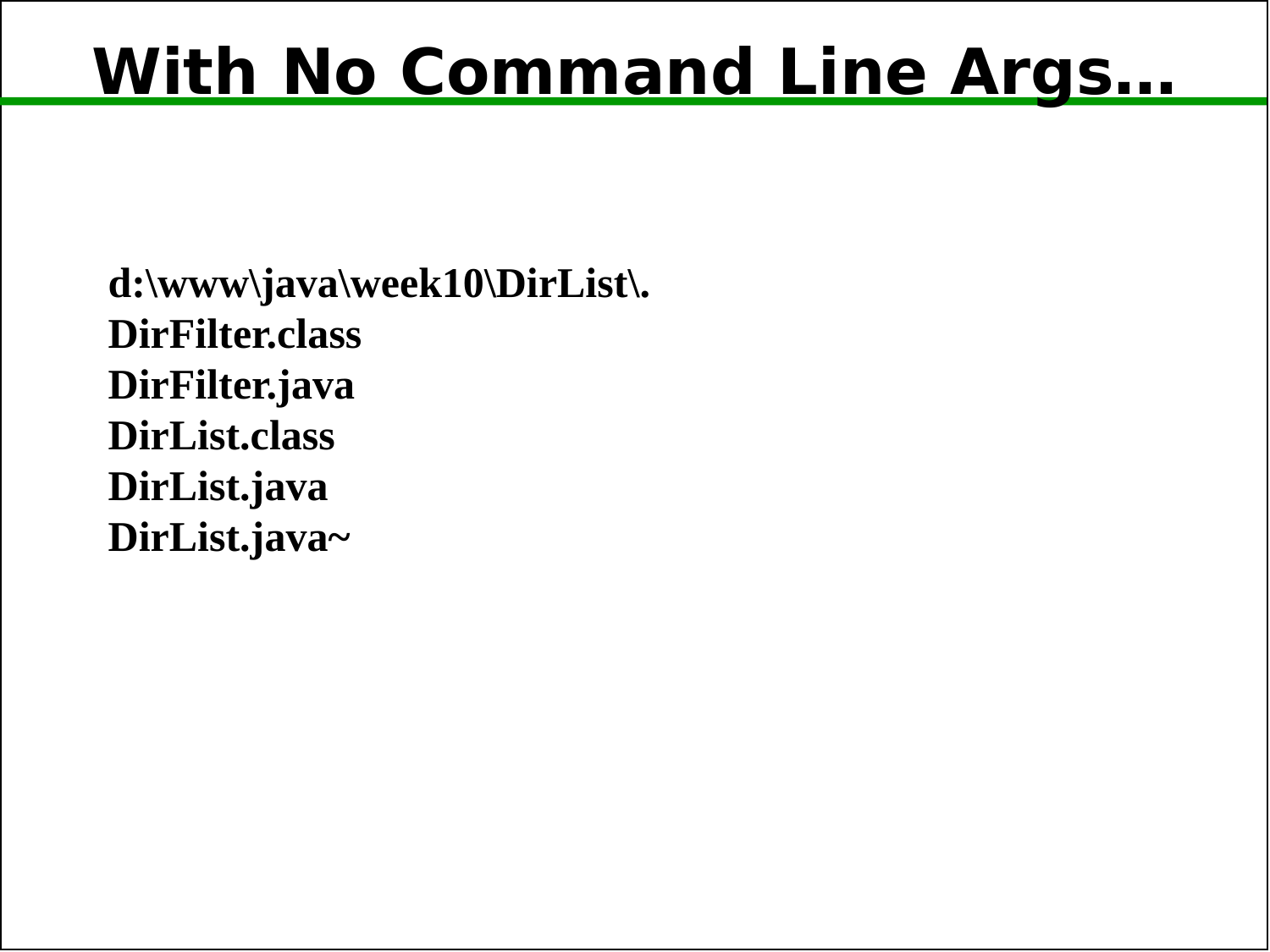

# With No Command Line Args…
d:\www\java\week10\DirList\.
DirFilter.class
DirFilter.java
DirList.class
DirList.java
DirList.java~